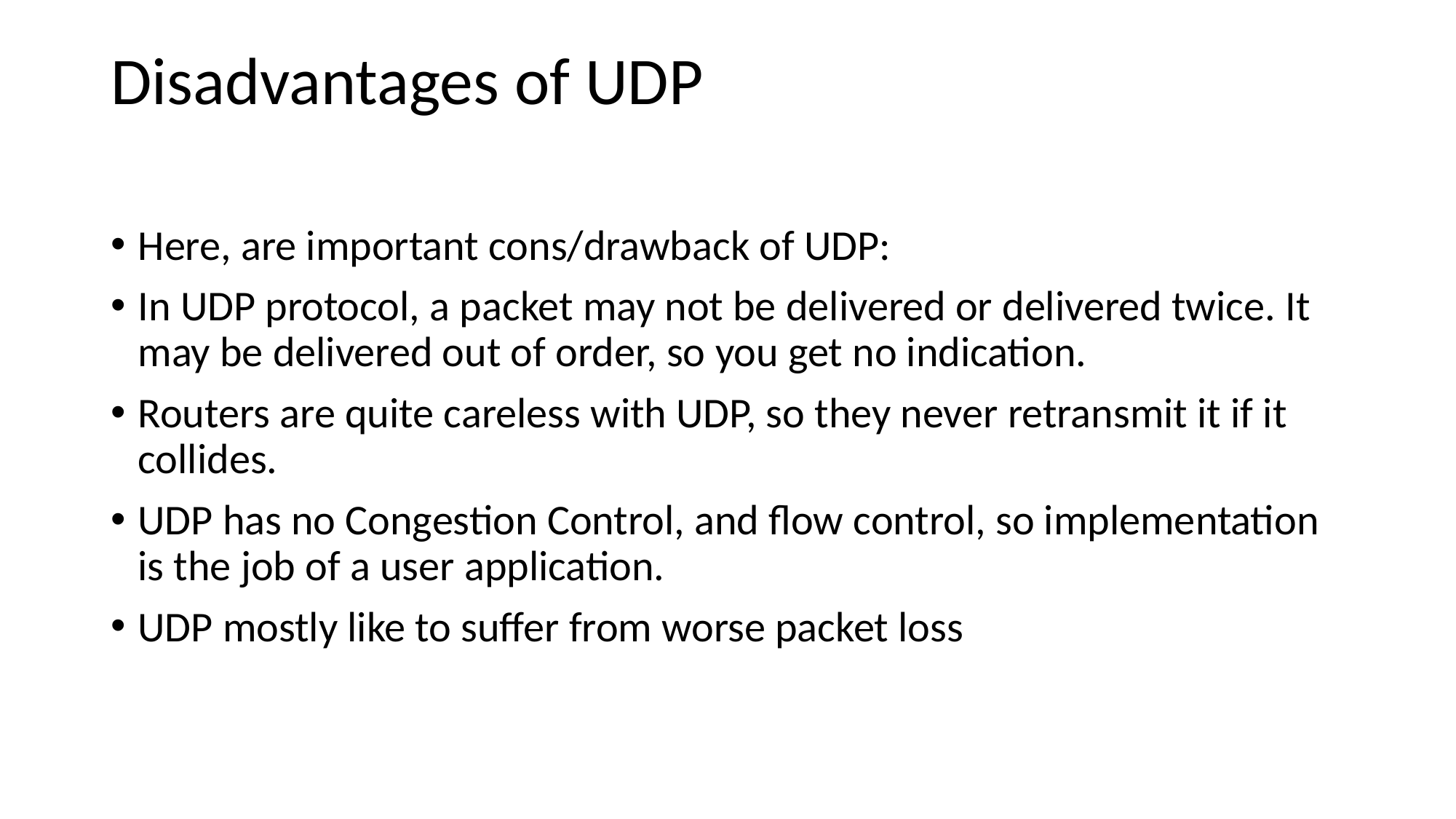

Disadvantages of UDP
Here, are important cons/drawback of UDP:
In UDP protocol, a packet may not be delivered or delivered twice. It may be delivered out of order, so you get no indication.
Routers are quite careless with UDP, so they never retransmit it if it collides.
UDP has no Congestion Control, and flow control, so implementation is the job of a user application.
UDP mostly like to suffer from worse packet loss